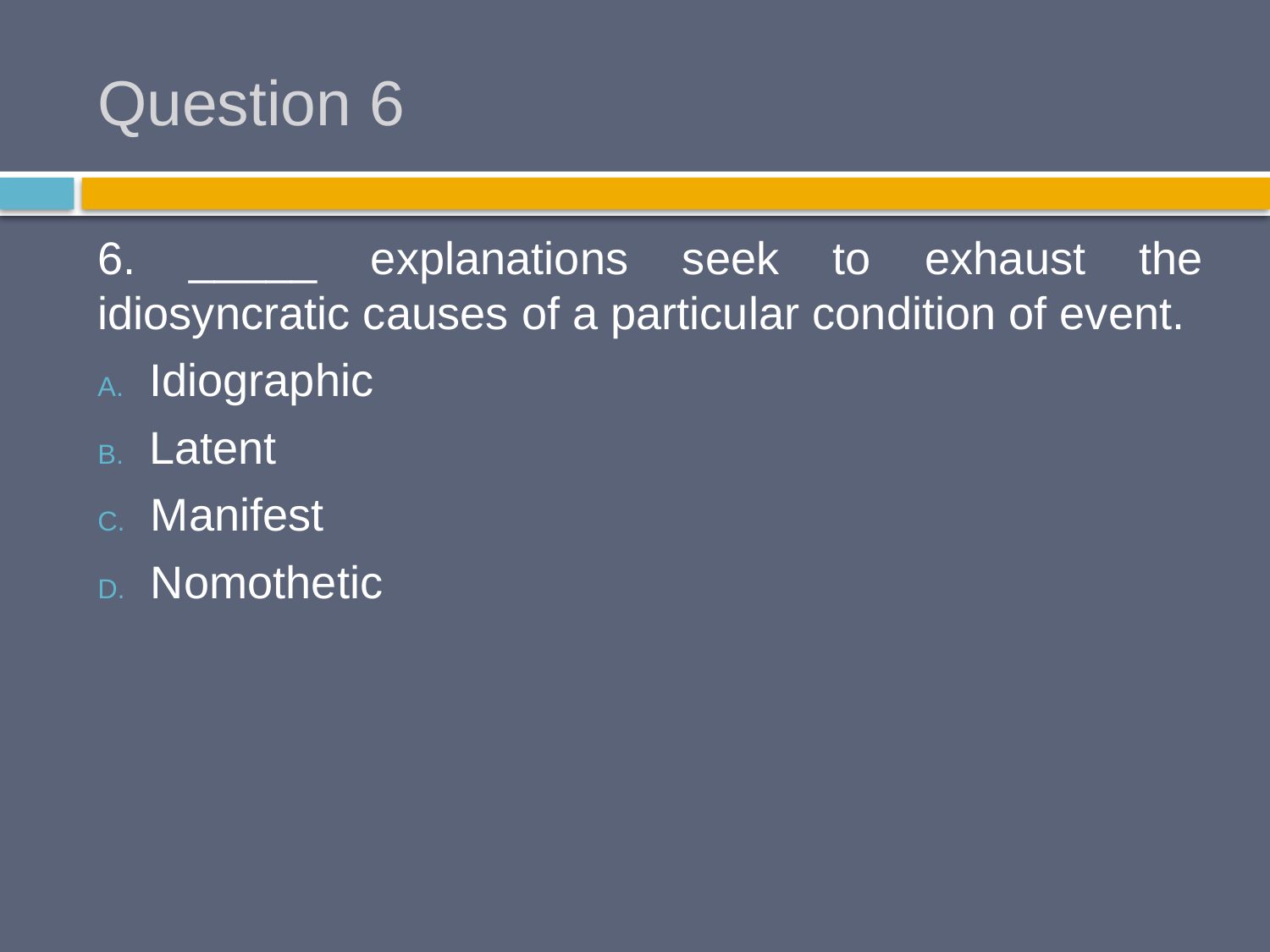

# Question 6
6. _____ explanations seek to exhaust the idiosyncratic causes of a particular condition of event.
  Idiographic
  Latent
  Manifest
  Nomothetic